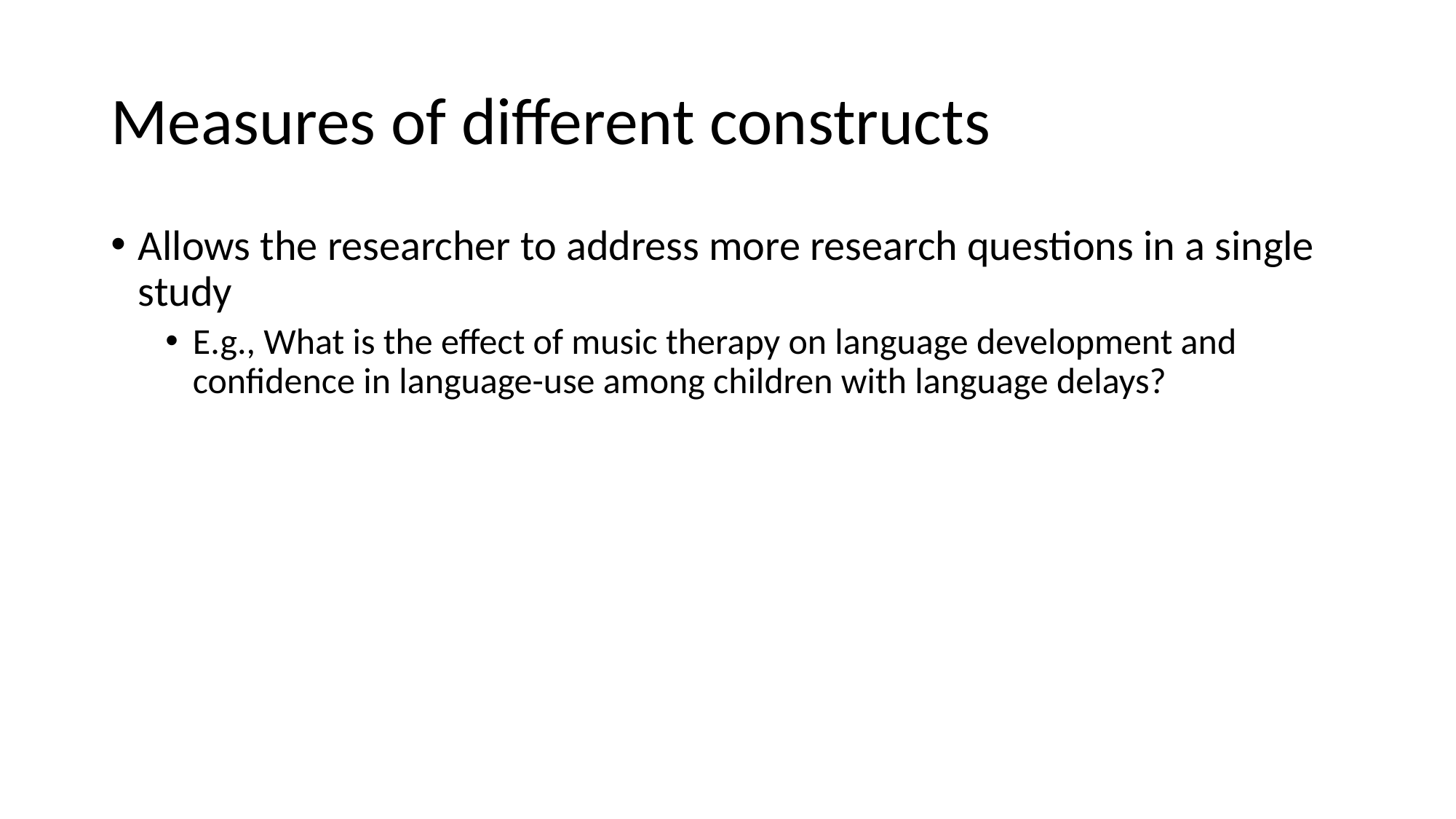

# Measures of different constructs
Allows the researcher to address more research questions in a single study
E.g., What is the effect of music therapy on language development and confidence in language-use among children with language delays?